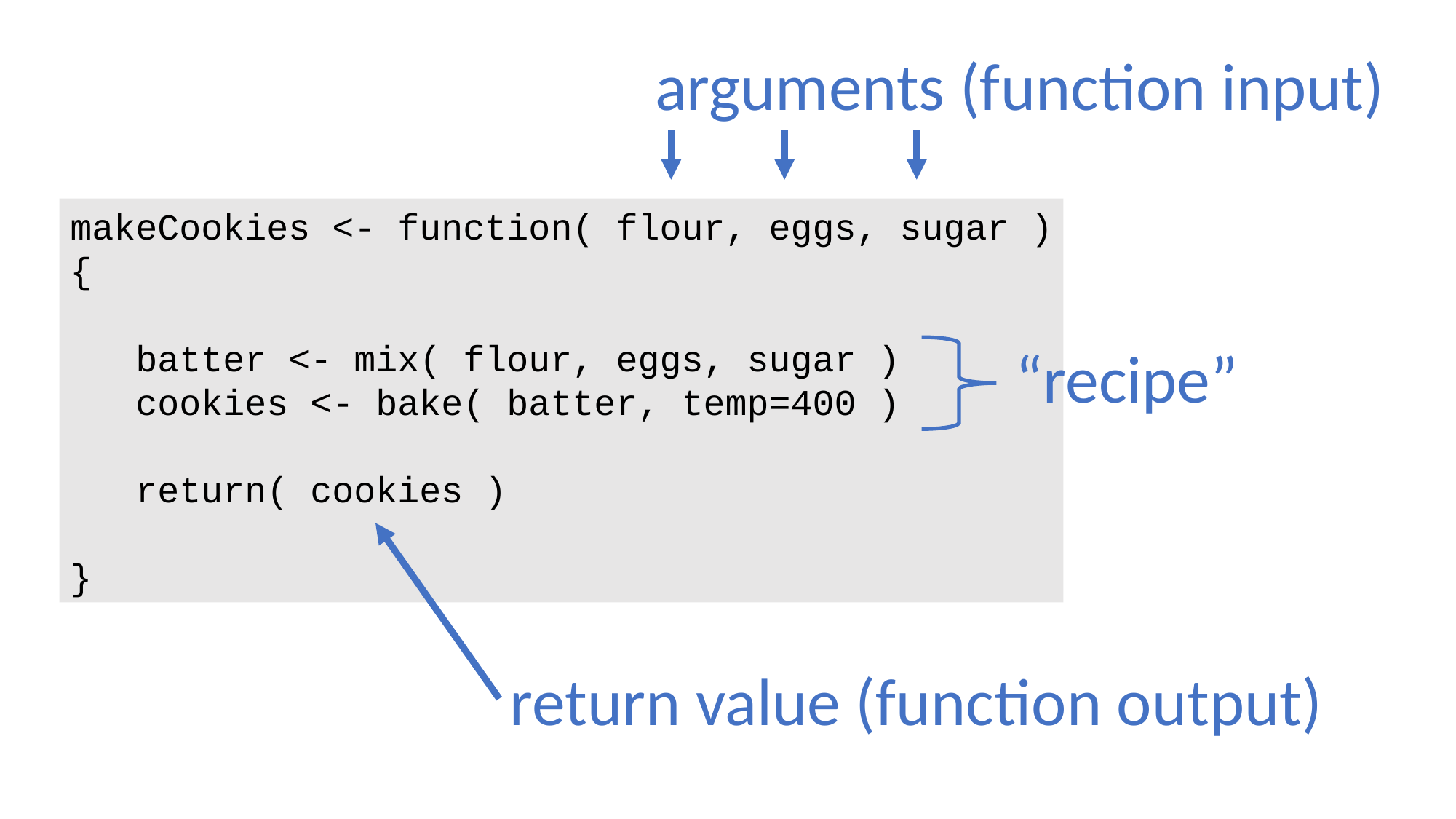

arguments (function input)
makeCookies <- function( flour, eggs, sugar )
{

   batter <- mix( flour, eggs, sugar )
   cookies <- bake( batter, temp=400 )

   return( cookies )

}
“recipe”

return value (function output)